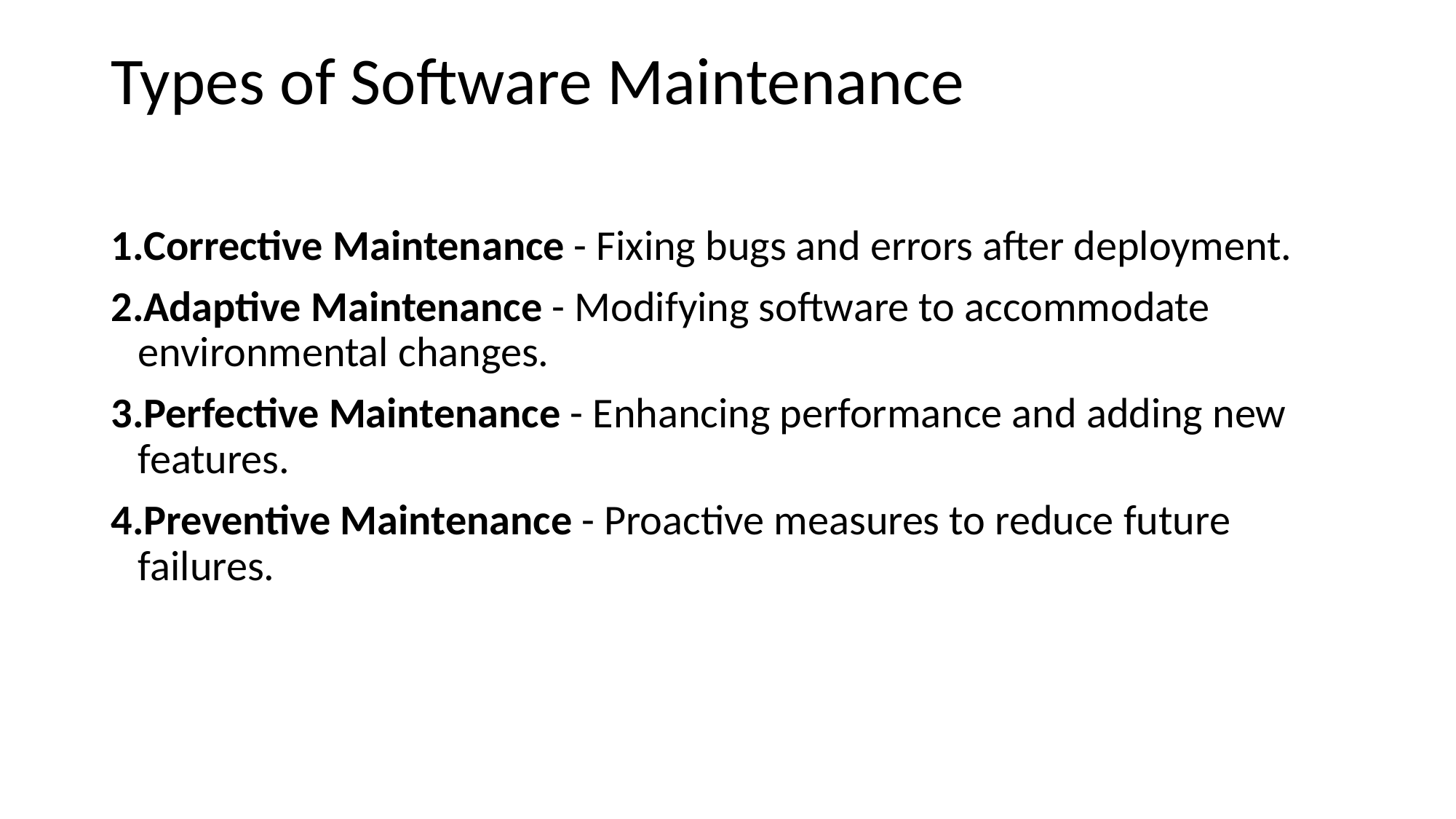

# Types of Software Maintenance
Corrective Maintenance - Fixing bugs and errors after deployment.
Adaptive Maintenance - Modifying software to accommodate environmental changes.
Perfective Maintenance - Enhancing performance and adding new features.
Preventive Maintenance - Proactive measures to reduce future failures.